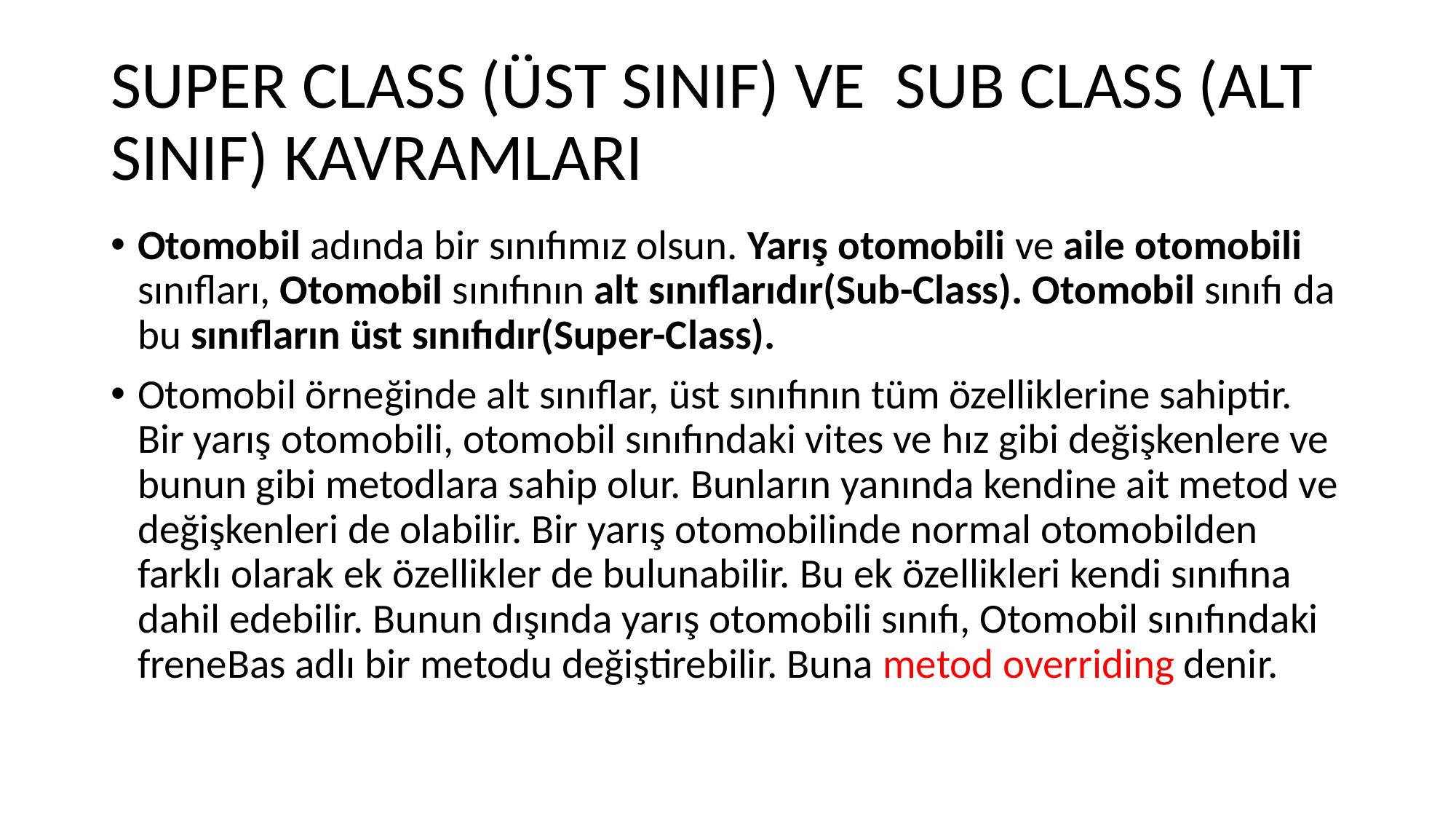

# SUPER CLASS (ÜST SINIF) VE  SUB CLASS (ALT SINIF) KAVRAMLARI
Otomobil adında bir sınıfımız olsun. Yarış otomobili ve aile otomobili sınıfları, Otomobil sınıfının alt sınıflarıdır(Sub-Class). Otomobil sınıfı da bu sınıfların üst sınıfıdır(Super-Class).
Otomobil örneğinde alt sınıflar, üst sınıfının tüm özelliklerine sahiptir. Bir yarış otomobili, otomobil sınıfındaki vites ve hız gibi değişkenlere ve bunun gibi metodlara sahip olur. Bunların yanında kendine ait metod ve değişkenleri de olabilir. Bir yarış otomobilinde normal otomobilden farklı olarak ek özellikler de bulunabilir. Bu ek özellikleri kendi sınıfına dahil edebilir. Bunun dışında yarış otomobili sınıfı, Otomobil sınıfındaki freneBas adlı bir metodu değiştirebilir. Buna metod overriding denir.